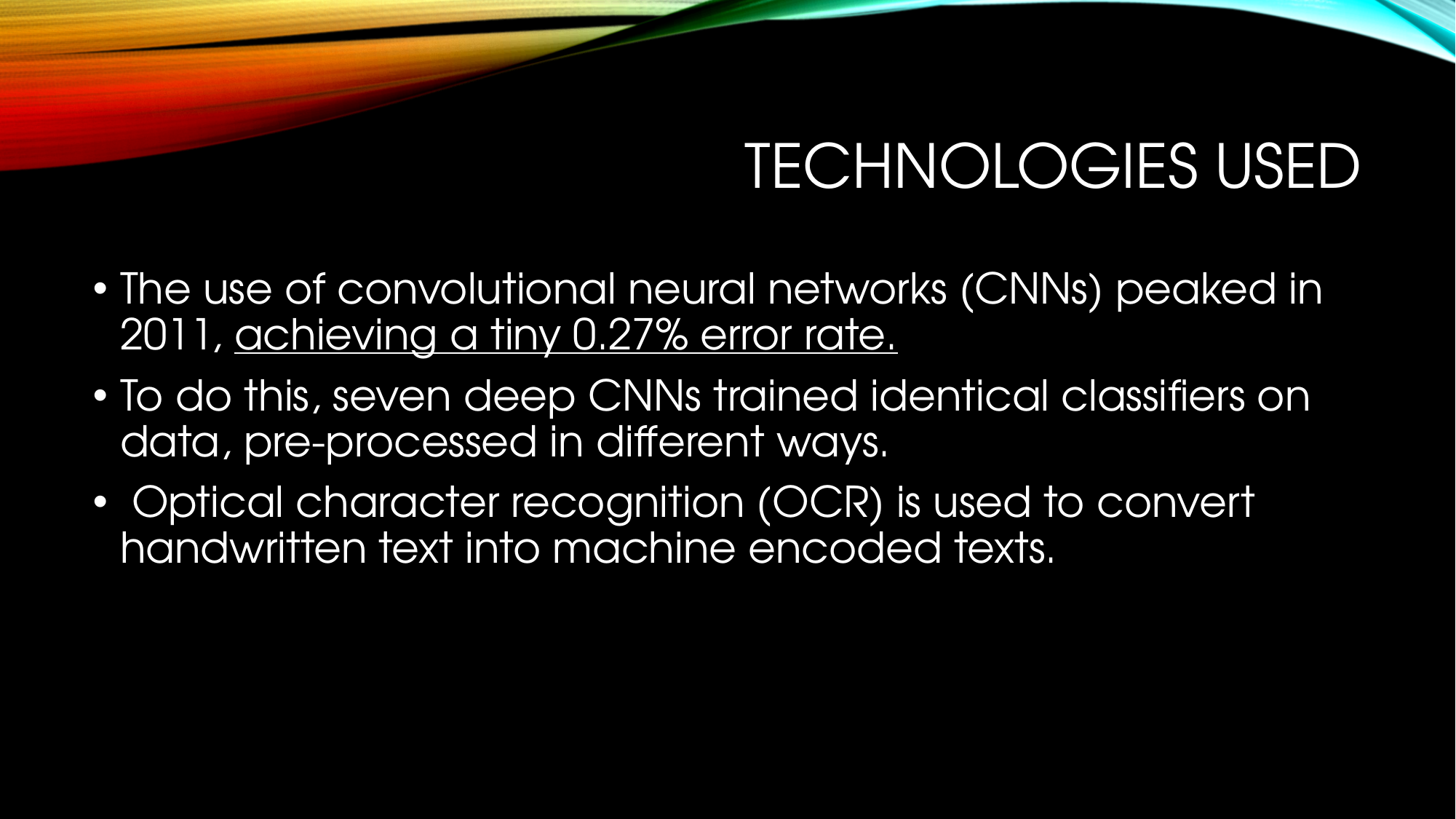

# TECHNOLOGIES USED
The use of convolutional neural networks (CNNs) peaked in 2011, achieving a tiny 0.27% error rate.
To do this, seven deep CNNs trained identical classiﬁers on data, pre-processed in diﬀerent ways.
 Optical character recognition (OCR) is used to convert handwritten text into machine encoded texts.